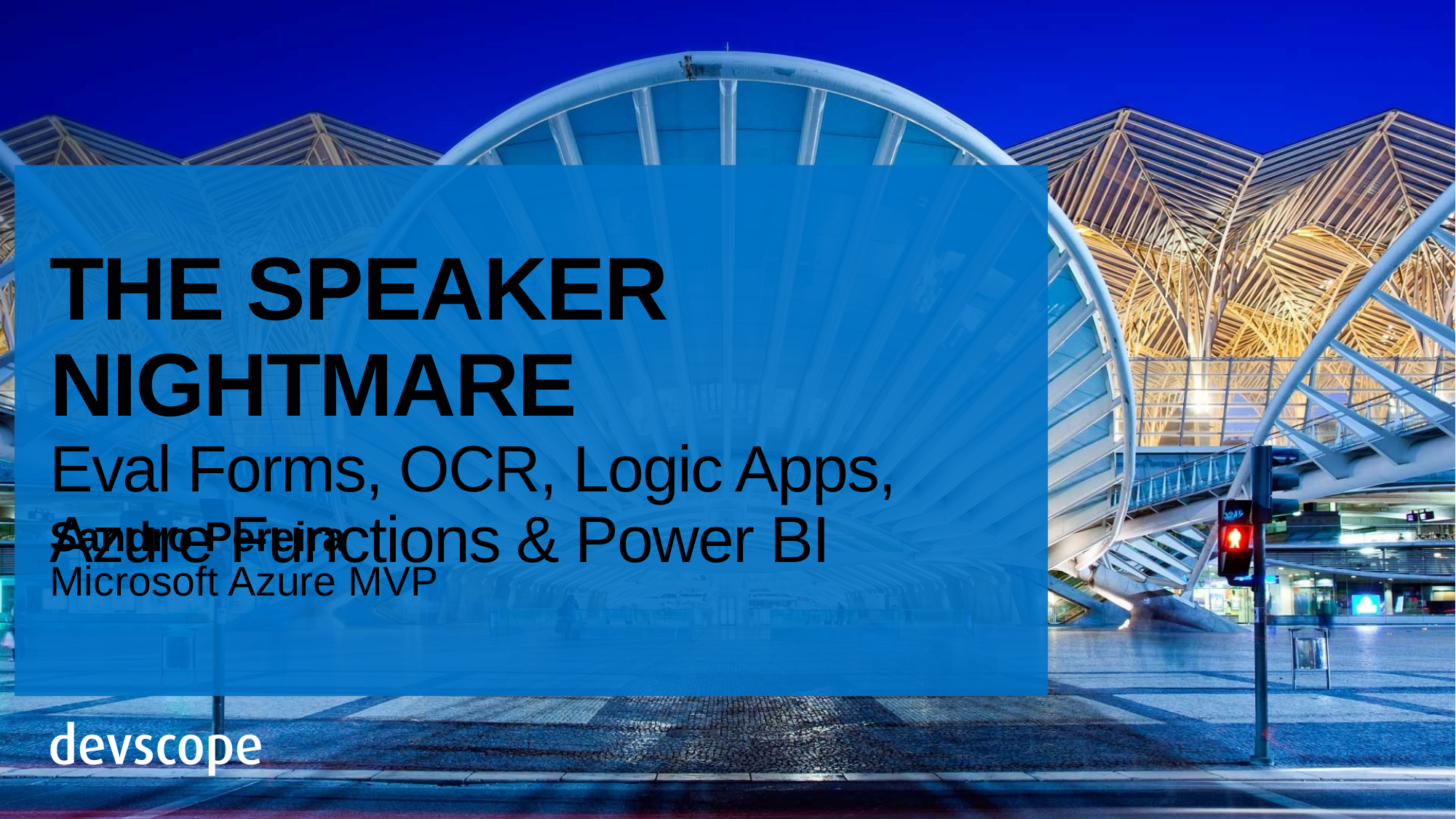

# THE SPEAKER NIGHTMARE Eval Forms, OCR, Logic Apps, Azure Functions & Power BI
Sandro Pereira
Microsoft Azure MVP